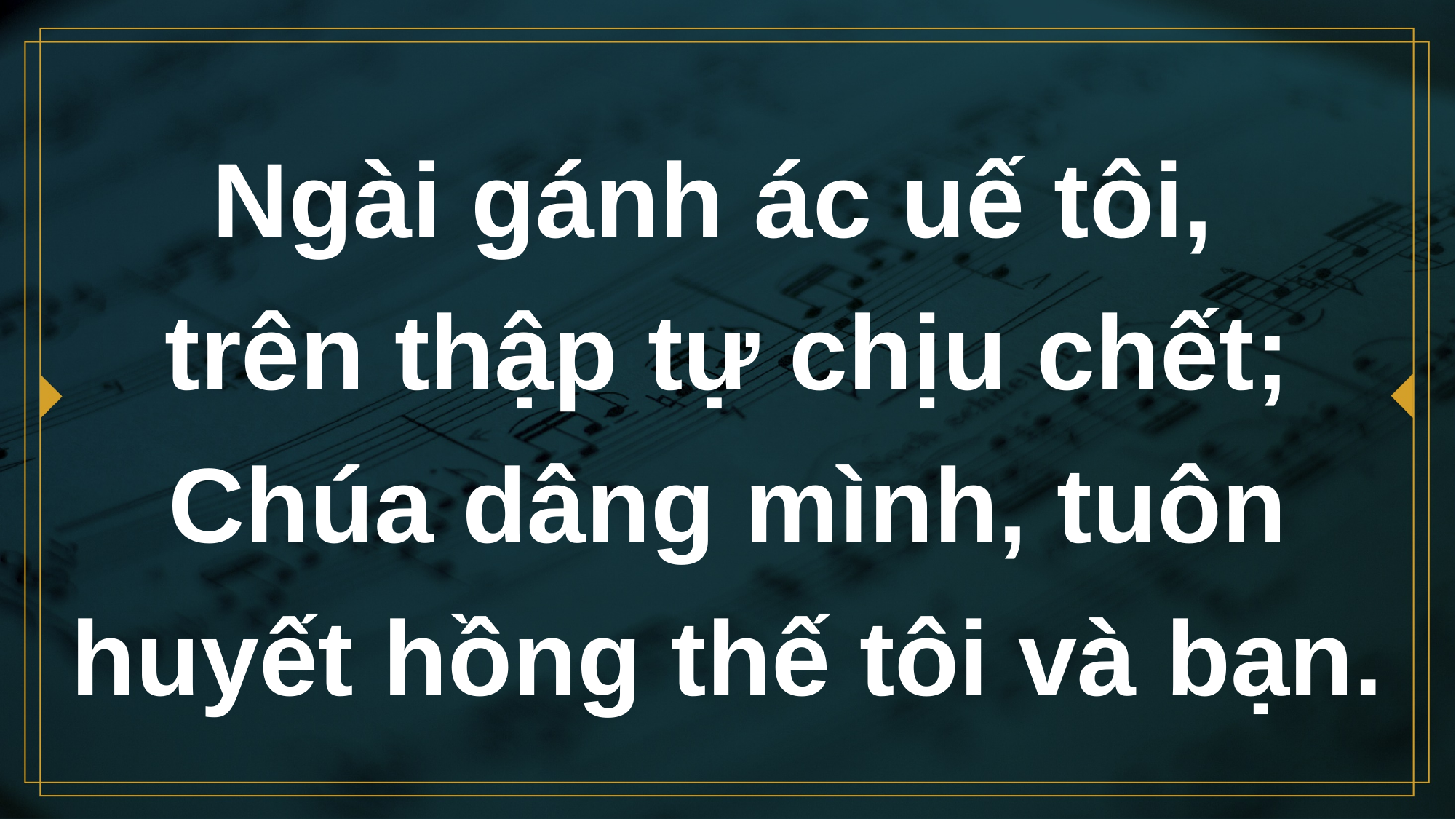

# Ngài gánh ác uế tôi, trên thập tự chịu chết; Chúa dâng mình, tuôn huyết hồng thế tôi và bạn.